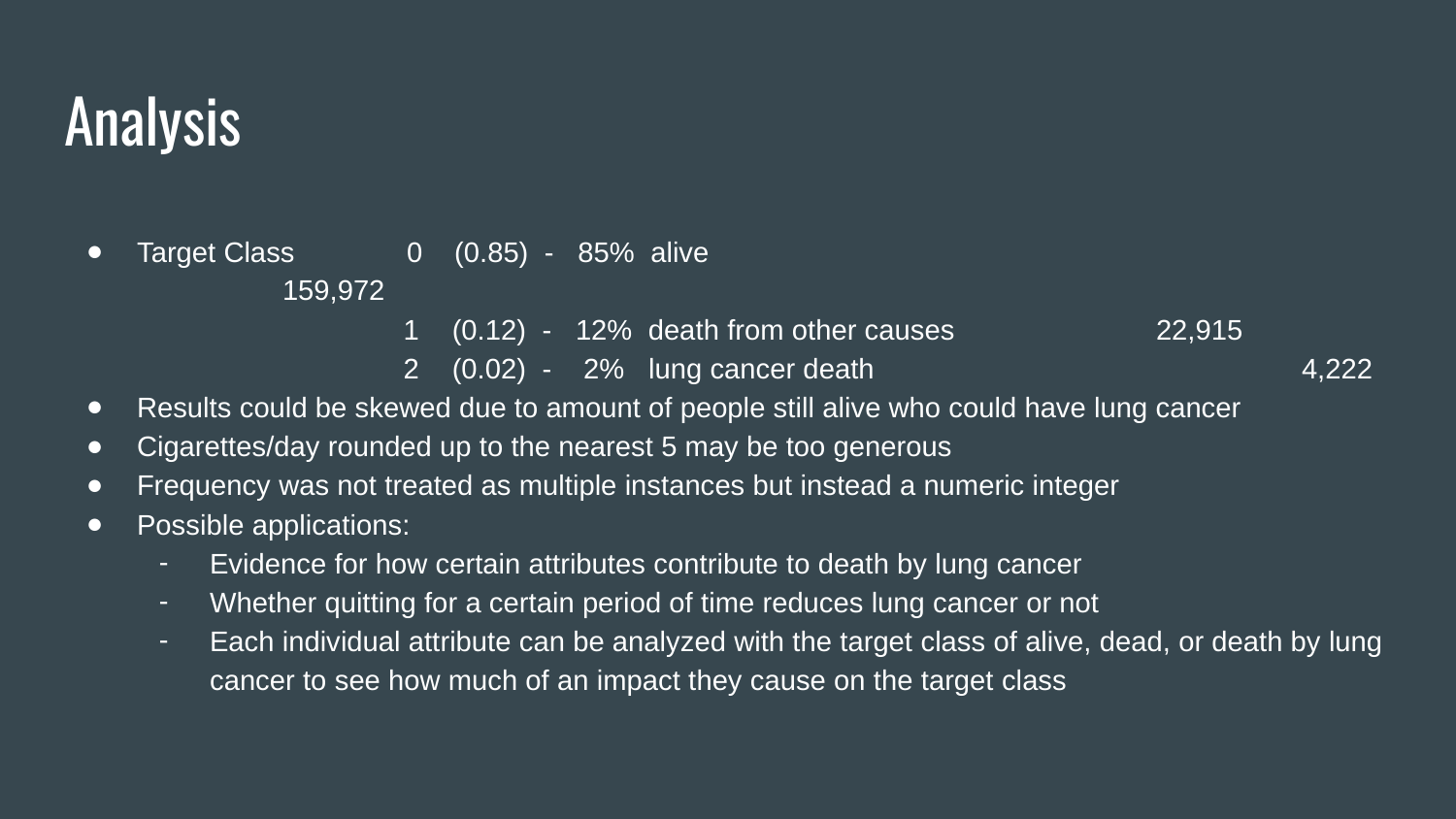

# Analysis

Target Class              0    (0.85)  -   85%  alive						159,972
      1	   (0.12)  -   12%  death from other causes		22,915
      2	   (0.02)  -    2%   lung cancer death			4,222
Results could be skewed due to amount of people still alive who could have lung cancer
Cigarettes/day rounded up to the nearest 5 may be too generous
Frequency was not treated as multiple instances but instead a numeric integer
Possible applications:
Evidence for how certain attributes contribute to death by lung cancer
Whether quitting for a certain period of time reduces lung cancer or not
Each individual attribute can be analyzed with the target class of alive, dead, or death by lung cancer to see how much of an impact they cause on the target class